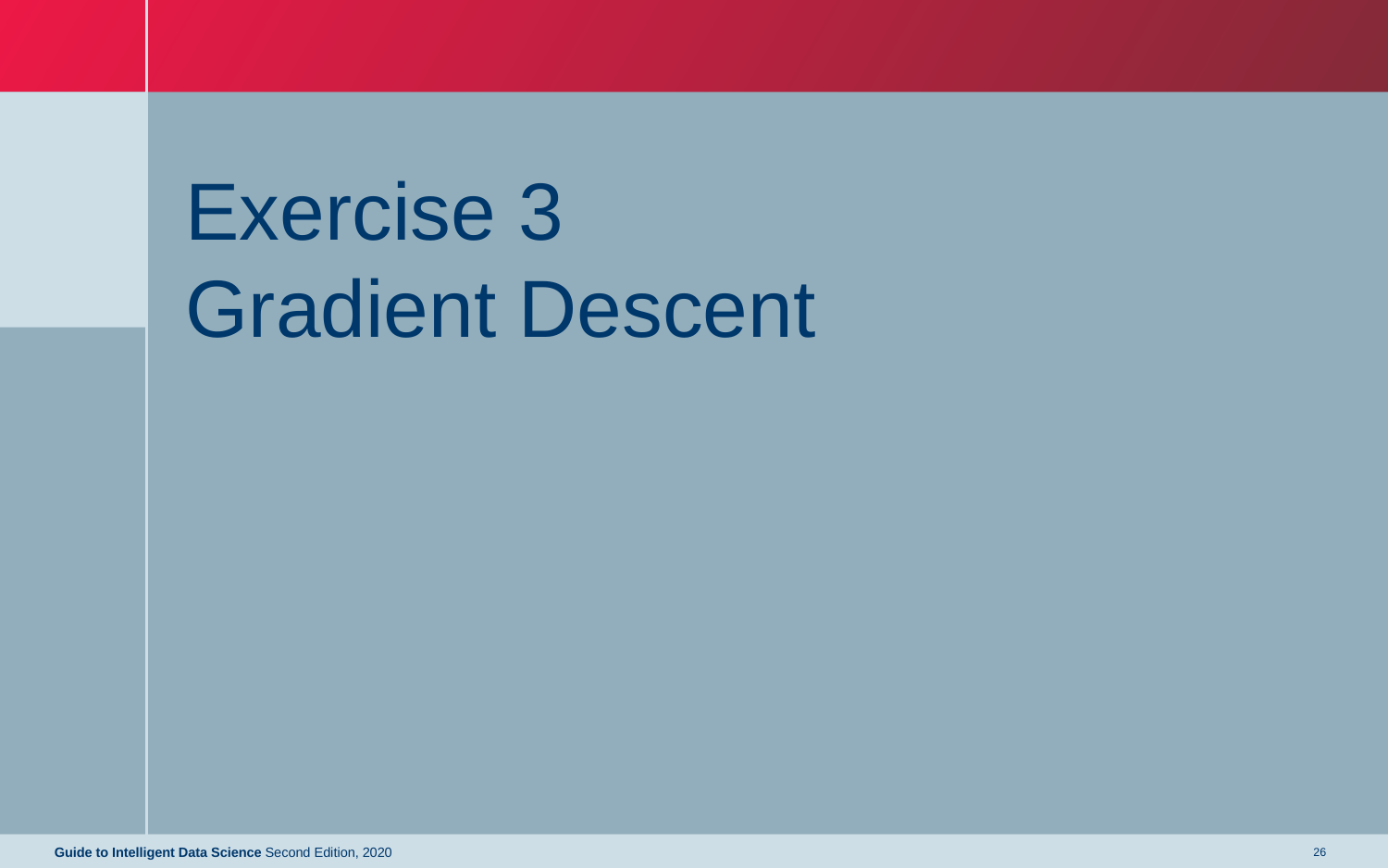

# Exercise 3 Gradient Descent
Guide to Intelligent Data Science Second Edition, 2020
26